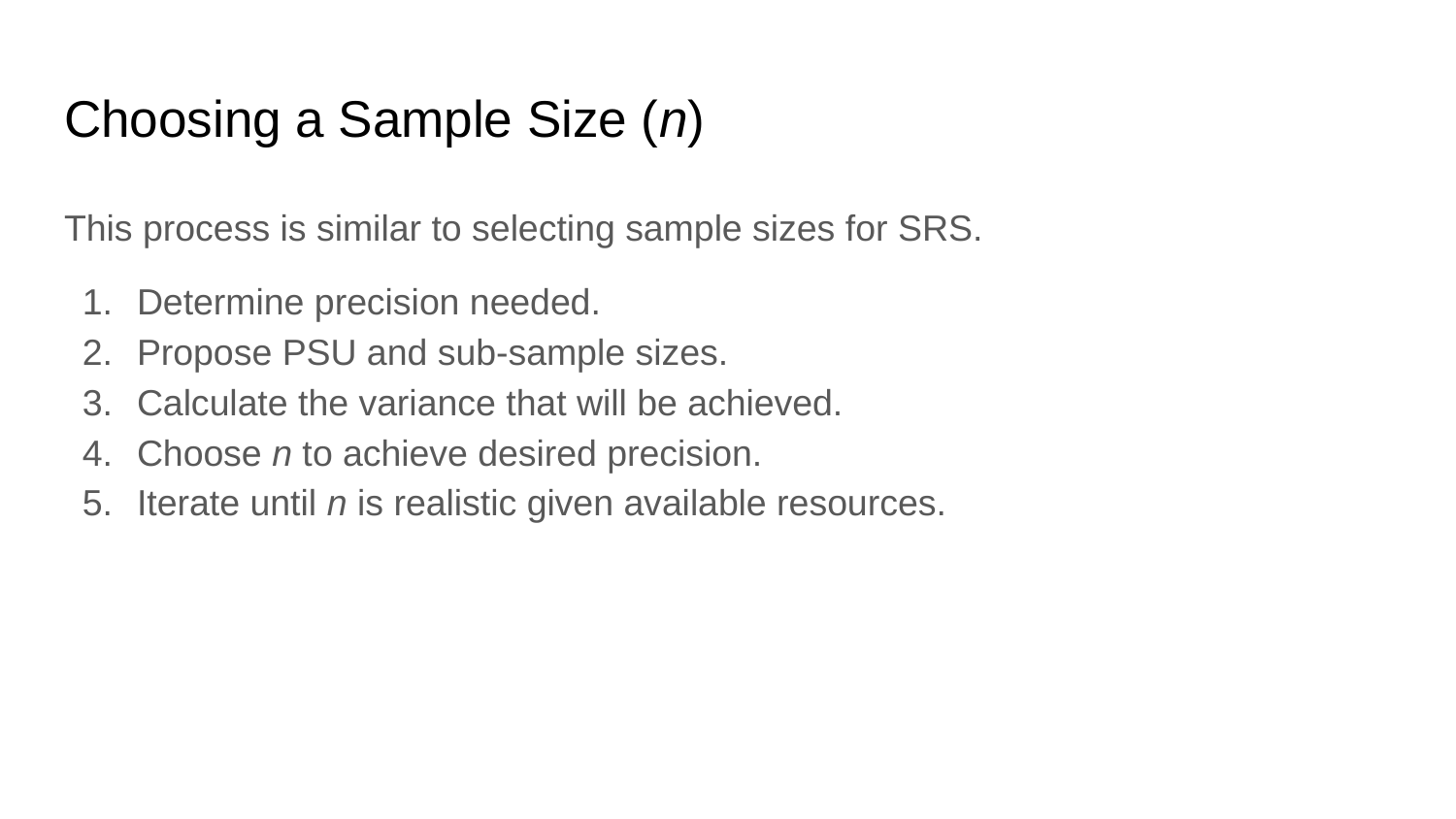

# Choosing a Sample Size (n)
This process is similar to selecting sample sizes for SRS.
Determine precision needed.
Propose PSU and sub-sample sizes.
Calculate the variance that will be achieved.
Choose n to achieve desired precision.
Iterate until n is realistic given available resources.